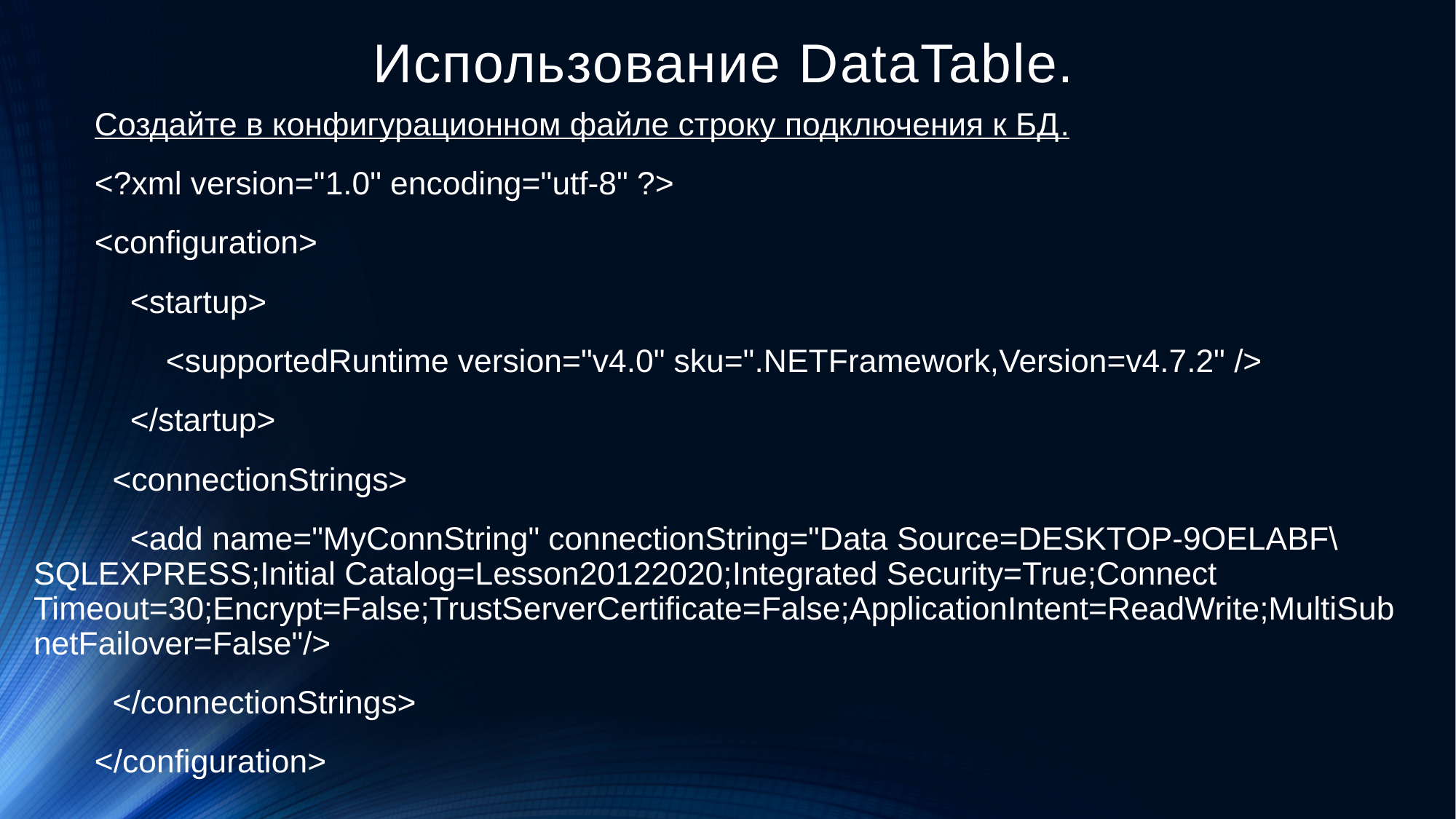

# Использование DataTable.
Создайте в конфигурационном файле строку подключения к БД.
<?xml version="1.0" encoding="utf-8" ?>
<configuration>
    <startup>
        <supportedRuntime version="v4.0" sku=".NETFramework,Version=v4.7.2" />
    </startup>
  <connectionStrings>
    <add name="MyConnString" connectionString="Data Source=DESKTOP-9OELABF\SQLEXPRESS;Initial Catalog=Lesson20122020;Integrated Security=True;Connect Timeout=30;Encrypt=False;TrustServerCertificate=False;ApplicationIntent=ReadWrite;MultiSubnetFailover=False"/>
  </connectionStrings>
</configuration>